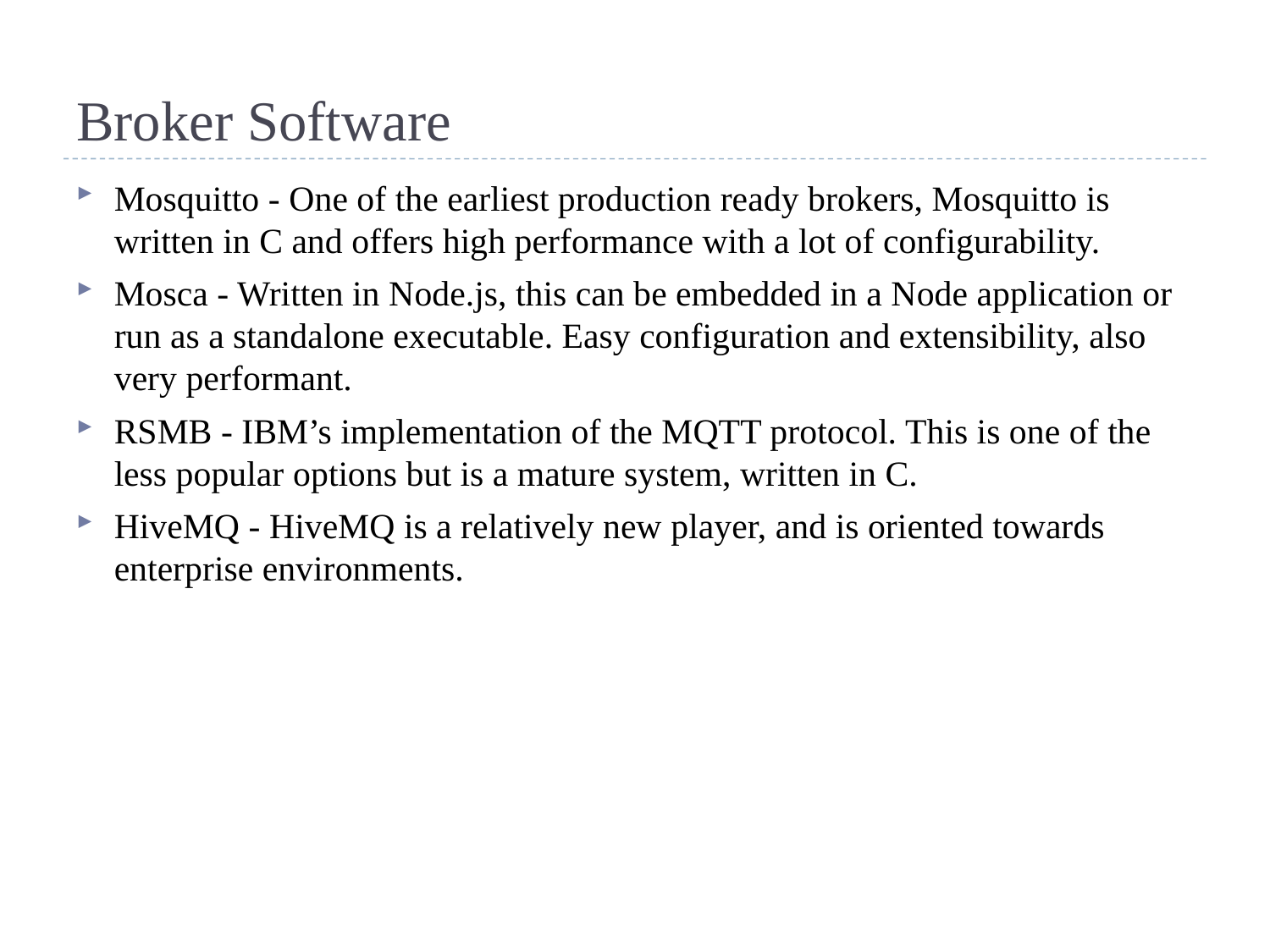

# Broker Software
Mosquitto - One of the earliest production ready brokers, Mosquitto is written in C and offers high performance with a lot of configurability.
Mosca - Written in Node.js, this can be embedded in a Node application or run as a standalone executable. Easy configuration and extensibility, also very performant.
RSMB - IBM’s implementation of the MQTT protocol. This is one of the less popular options but is a mature system, written in C.
HiveMQ - HiveMQ is a relatively new player, and is oriented towards enterprise environments.